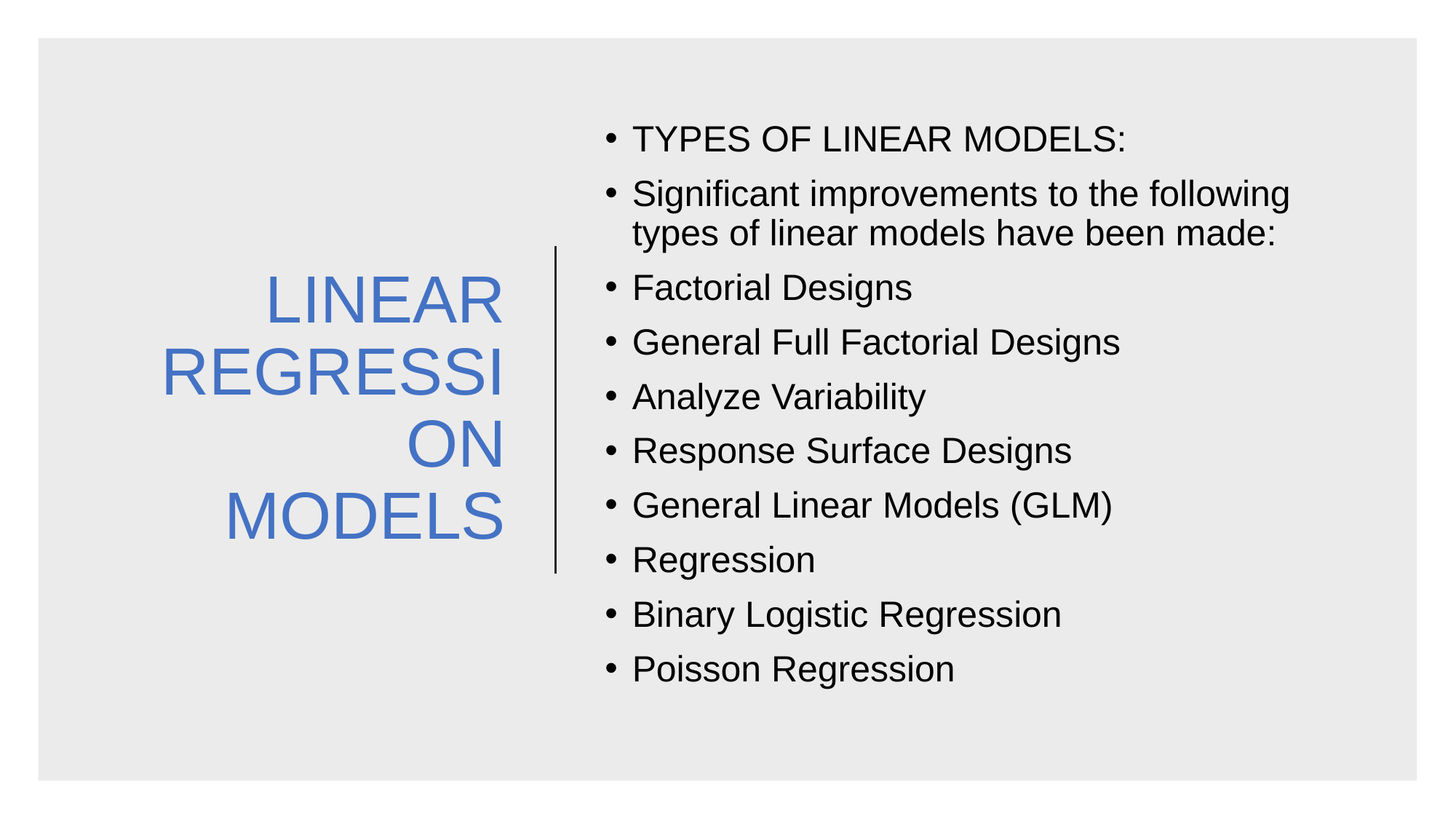

# LINEAR REGRESSION MODELS
TYPES OF LINEAR MODELS:
Significant improvements to the following types of linear models have been made:
Factorial Designs
General Full Factorial Designs
Analyze Variability
Response Surface Designs
General Linear Models (GLM)
Regression
Binary Logistic Regression
Poisson Regression